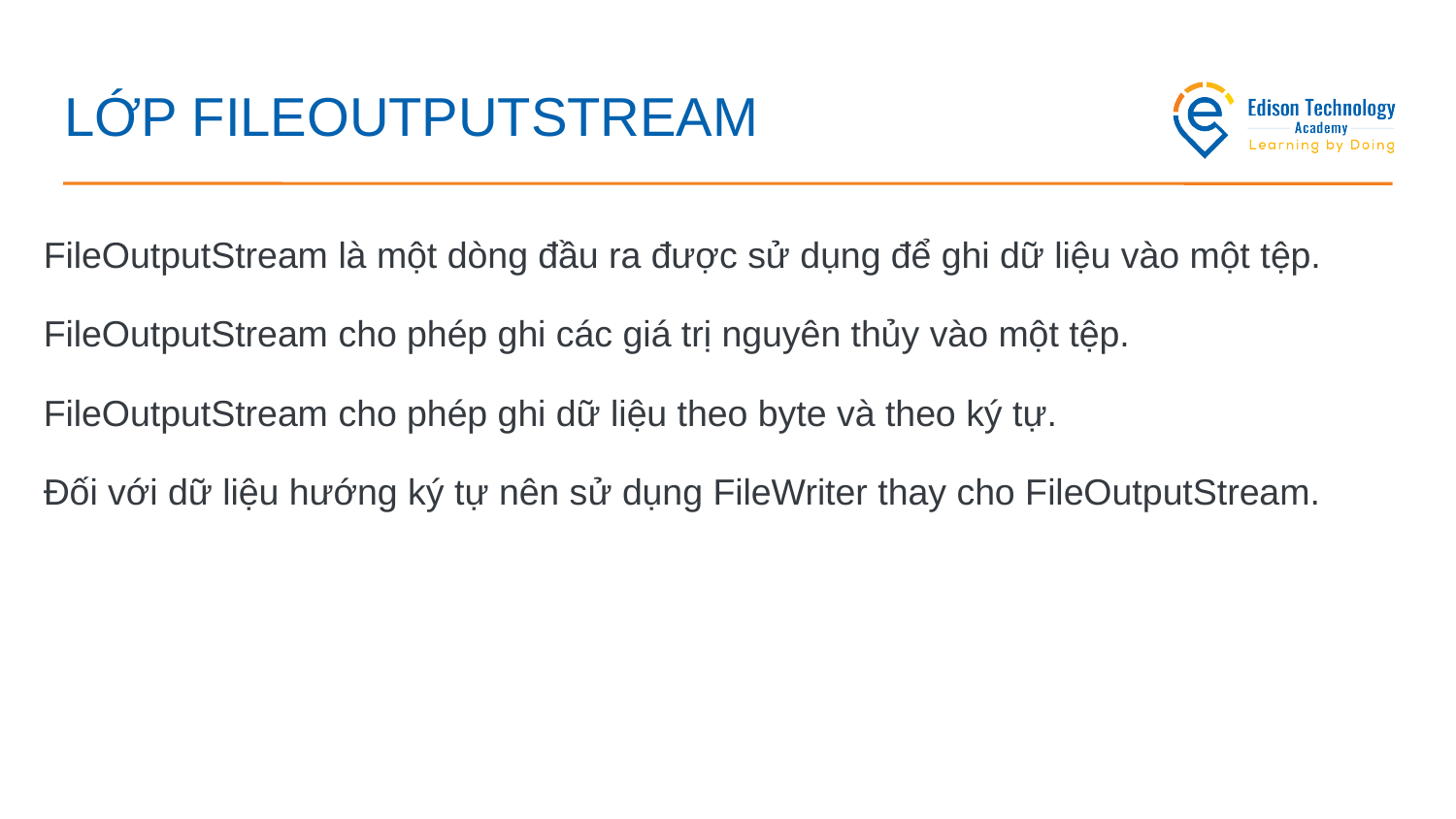

# LỚP FILEOUTPUTSTREAM
FileOutputStream là một dòng đầu ra được sử dụng để ghi dữ liệu vào một tệp.
FileOutputStream cho phép ghi các giá trị nguyên thủy vào một tệp.
FileOutputStream cho phép ghi dữ liệu theo byte và theo ký tự.
Đối với dữ liệu hướng ký tự nên sử dụng FileWriter thay cho FileOutputStream.